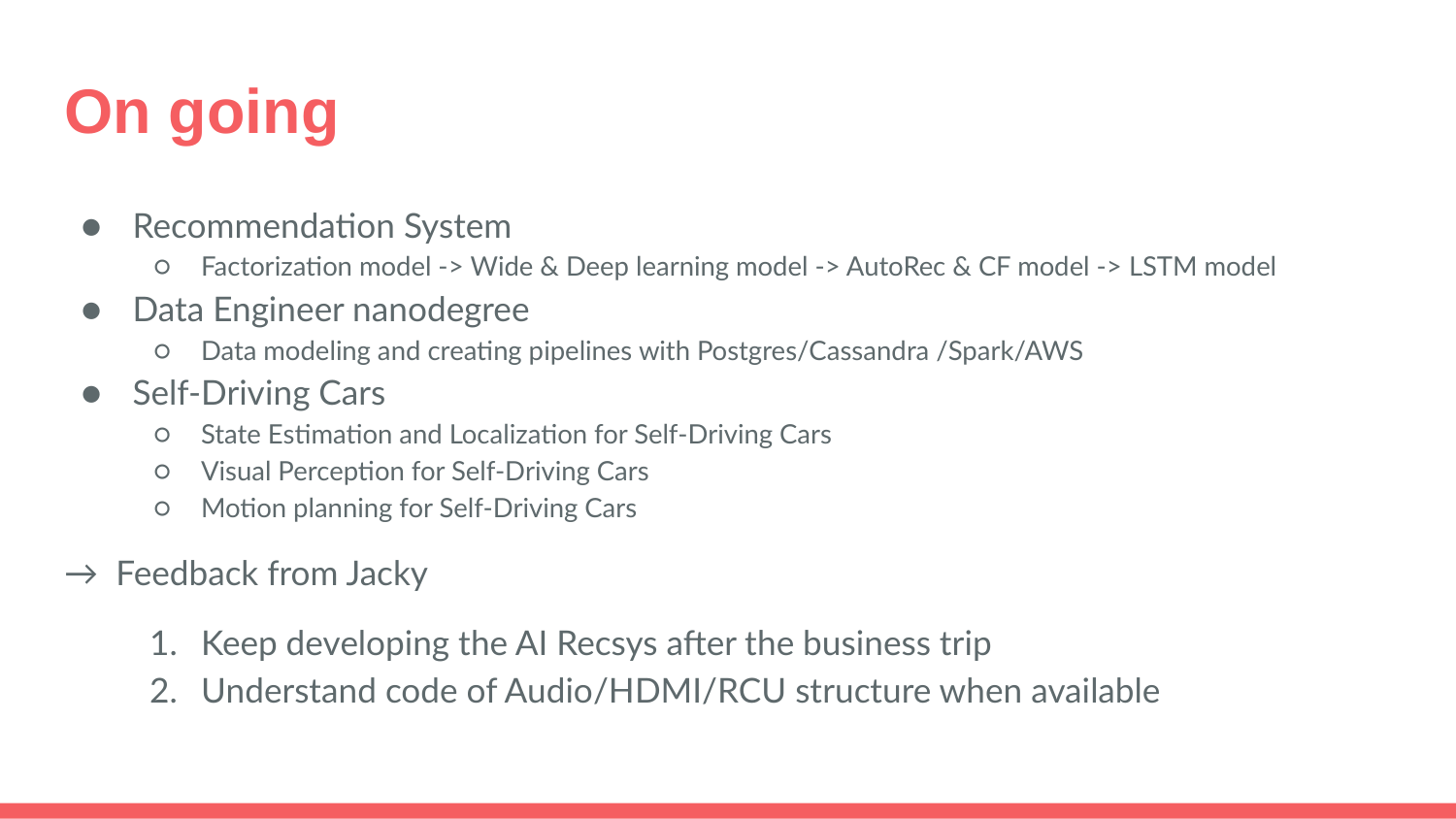

# On going
Recommendation System
Factorization model -> Wide & Deep learning model -> AutoRec & CF model -> LSTM model
Data Engineer nanodegree
Data modeling and creating pipelines with Postgres/Cassandra /Spark/AWS
Self-Driving Cars
State Estimation and Localization for Self-Driving Cars
Visual Perception for Self-Driving Cars
Motion planning for Self-Driving Cars
→  Feedback from Jacky
Keep developing the AI Recsys after the business trip
Understand code of Audio/HDMI/RCU structure when available